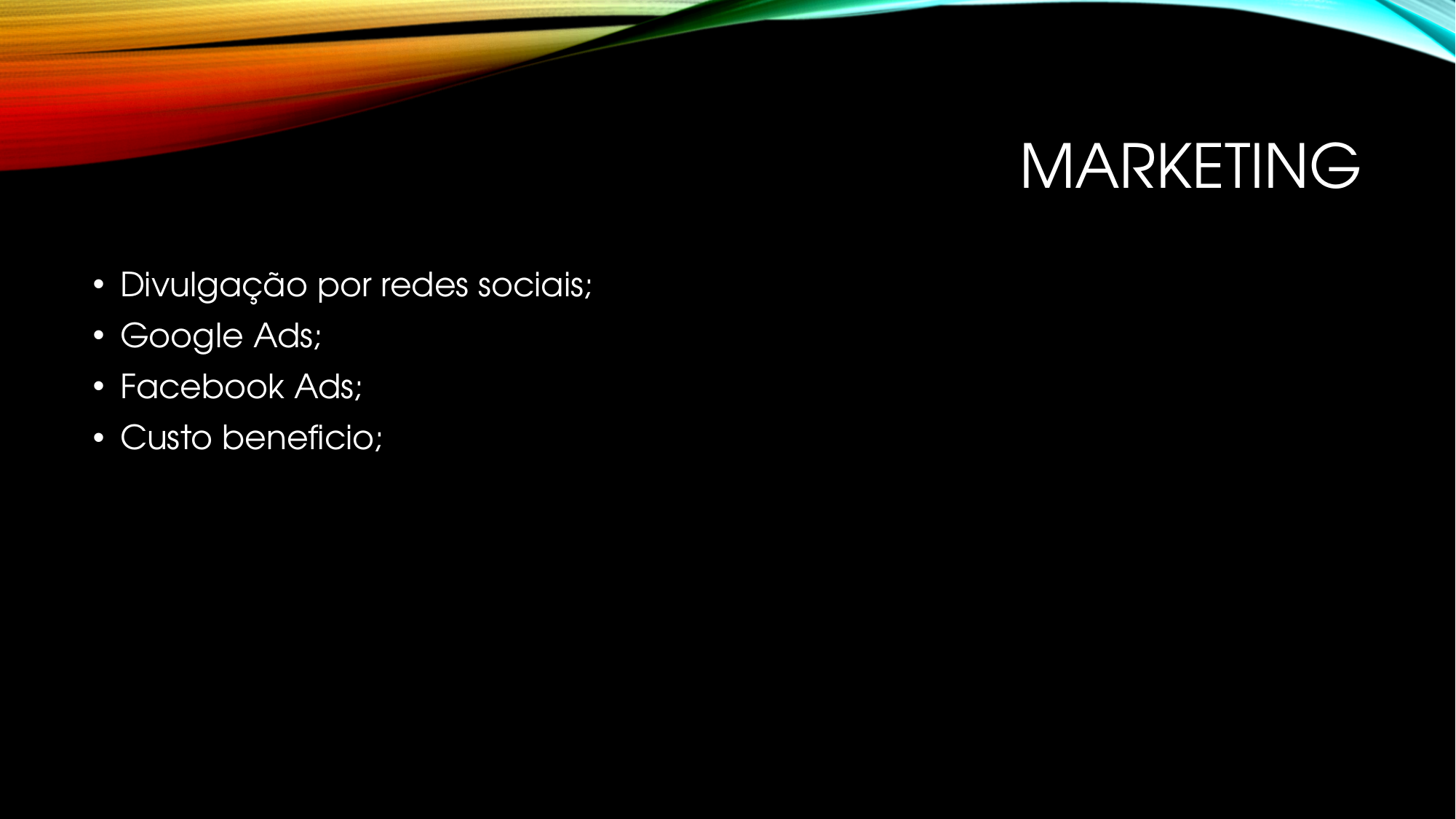

# MARKETING
Divulgação por redes sociais;
Google Ads;
Facebook Ads;
Custo beneficio;